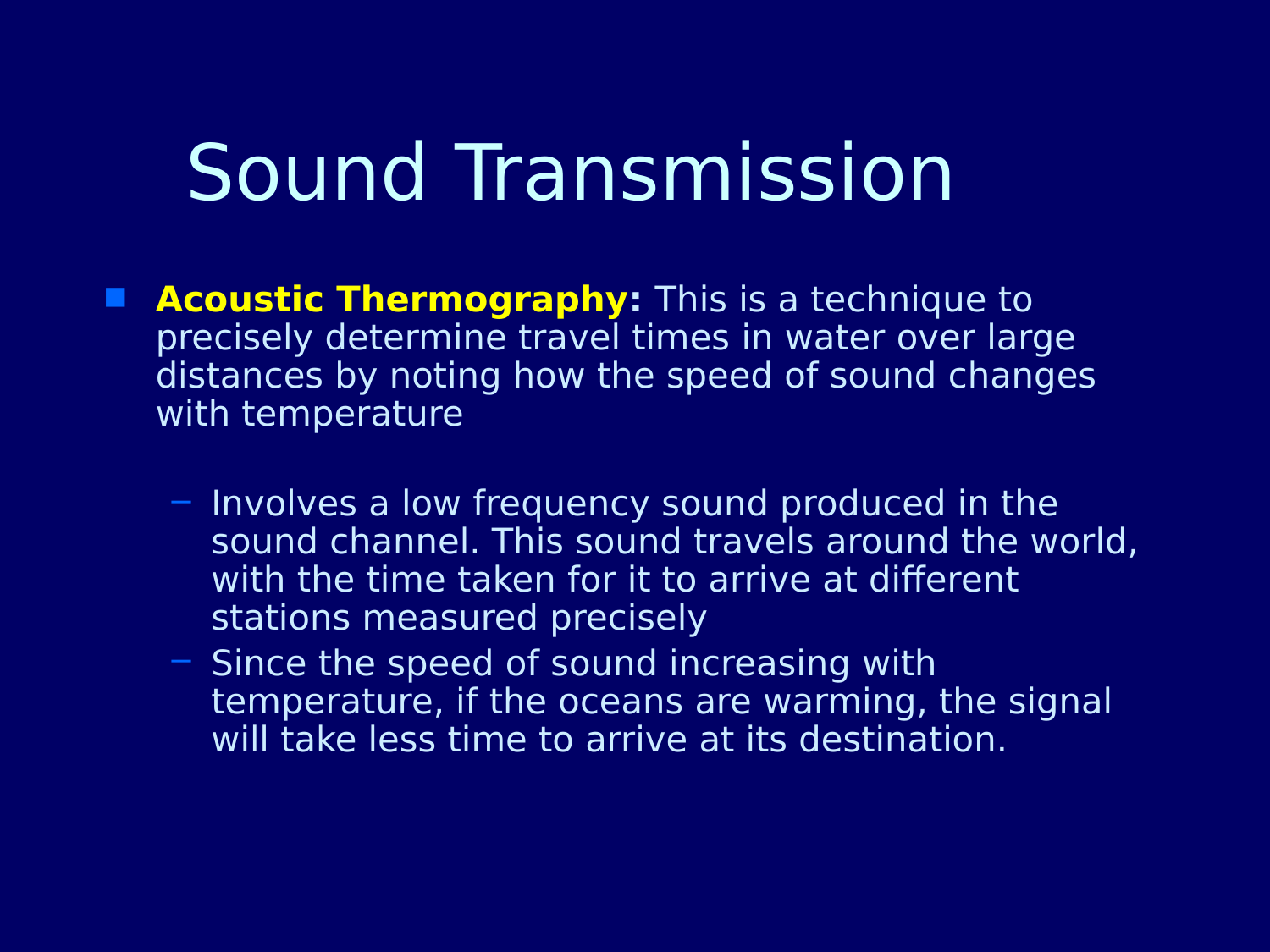

# Sound Transmission
Acoustic Thermography: This is a technique to precisely determine travel times in water over large distances by noting how the speed of sound changes with temperature

Involves a low frequency sound produced in the sound channel. This sound travels around the world, with the time taken for it to arrive at different stations measured precisely
Since the speed of sound increasing with temperature, if the oceans are warming, the signal will take less time to arrive at its destination.